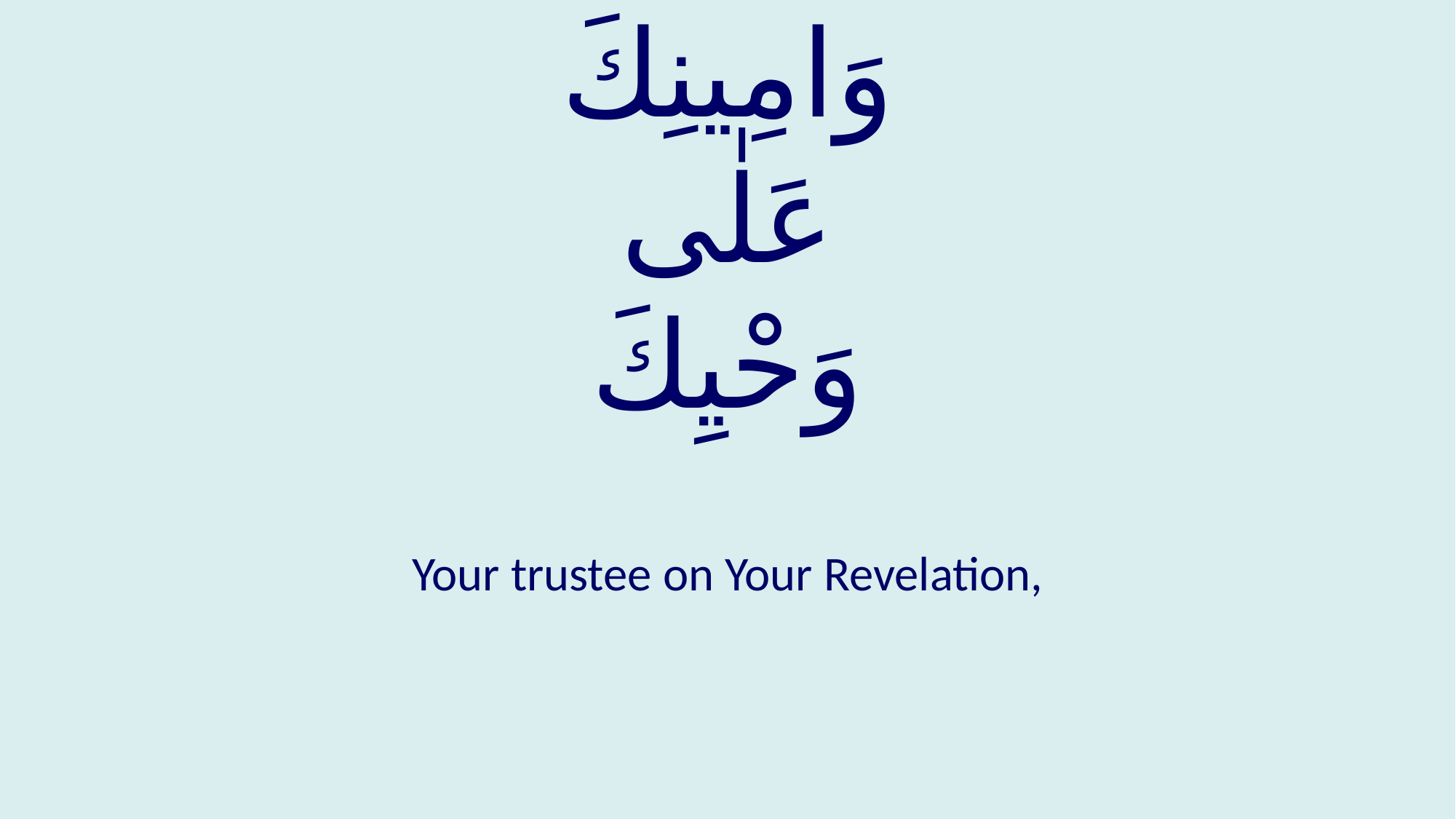

# وَامِينِكَ عَلٰى وَحْيِكَ
Your trustee on Your Revelation,